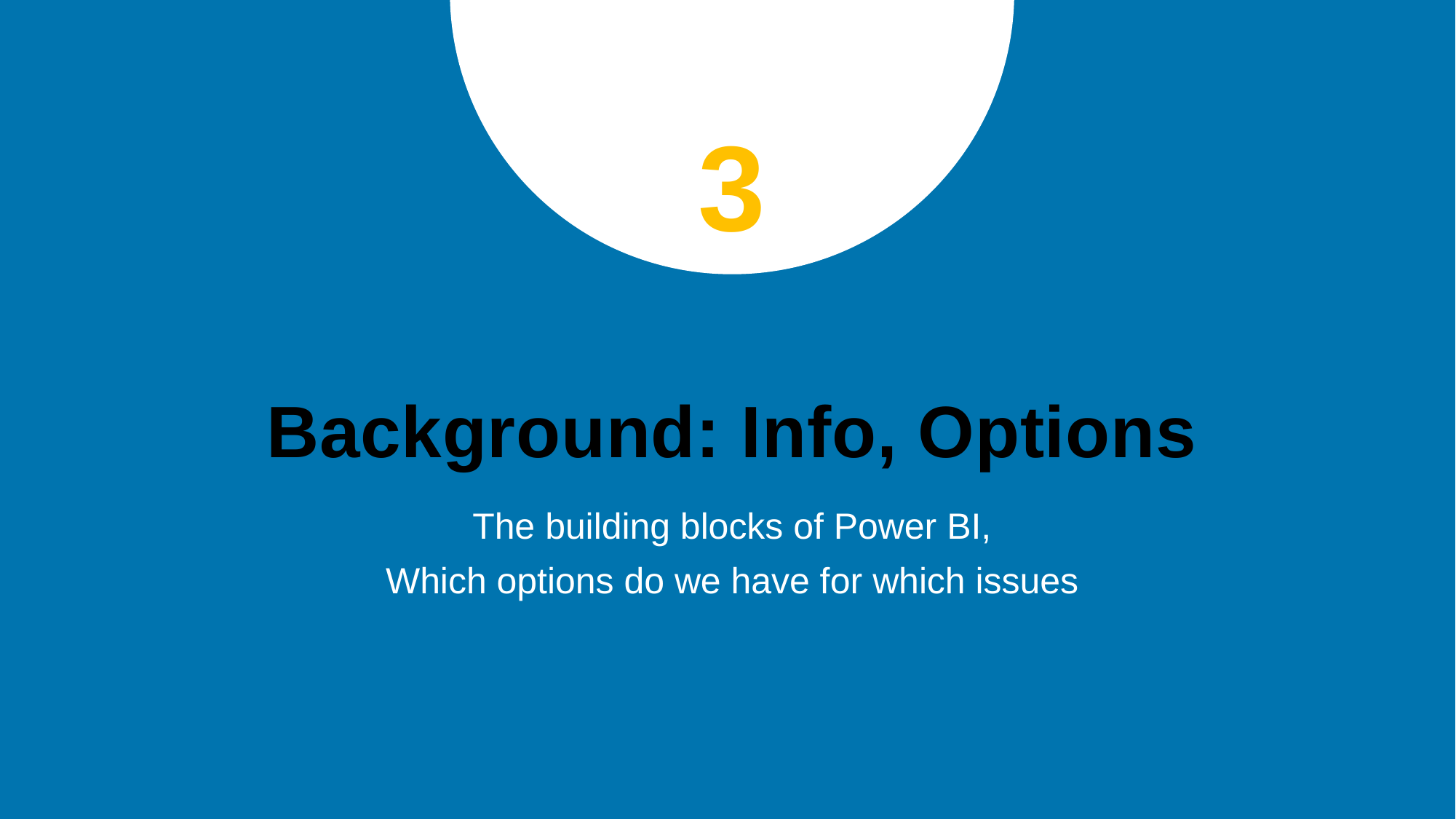

TIP
To keep the audience focused, always use the same transition before a new topic
3
# Background: Info, Options
The building blocks of Power BI,
Which options do we have for which issues